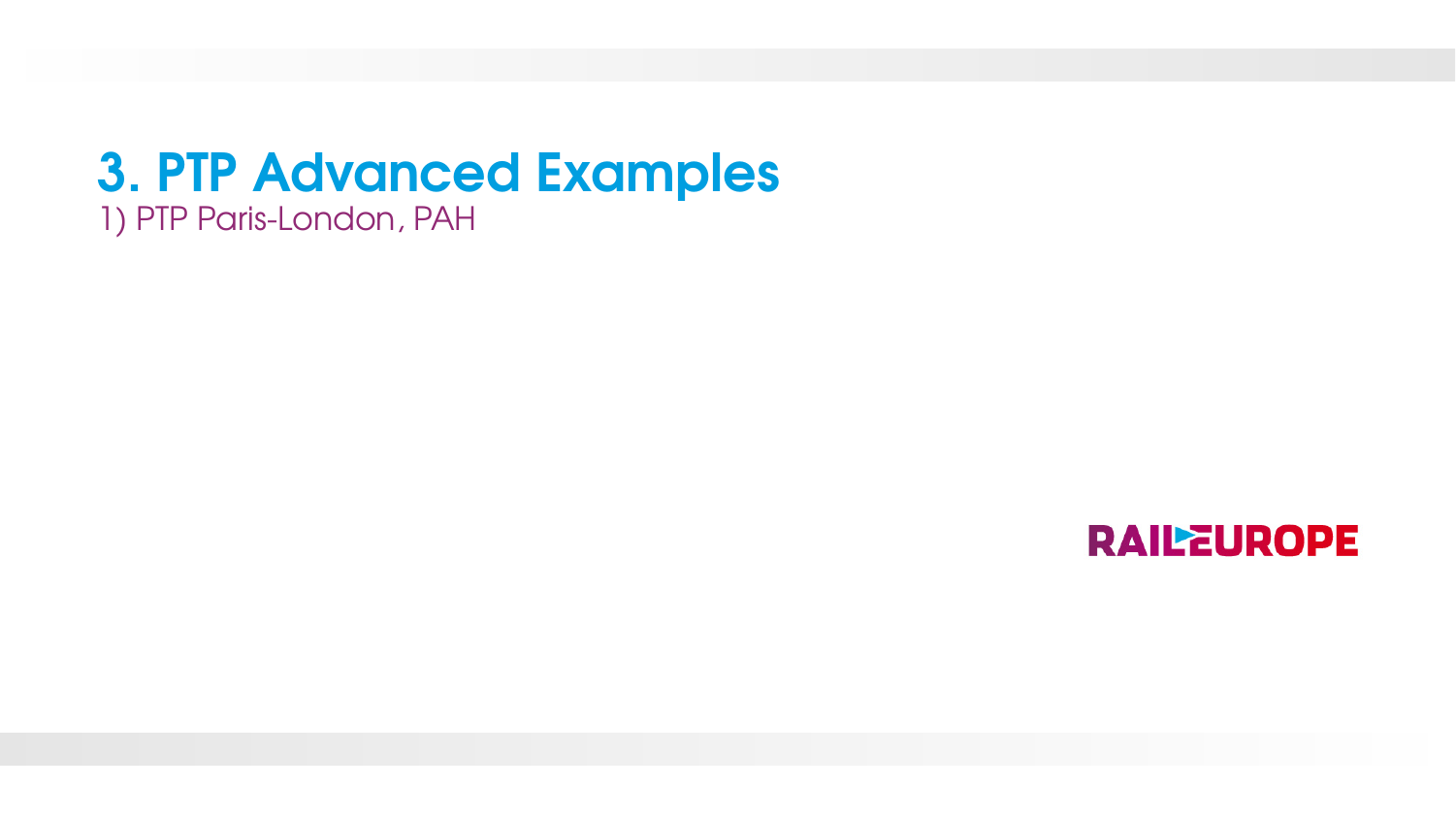

3. PTP Advanced Examples
1) PTP Paris-London, PAH
39